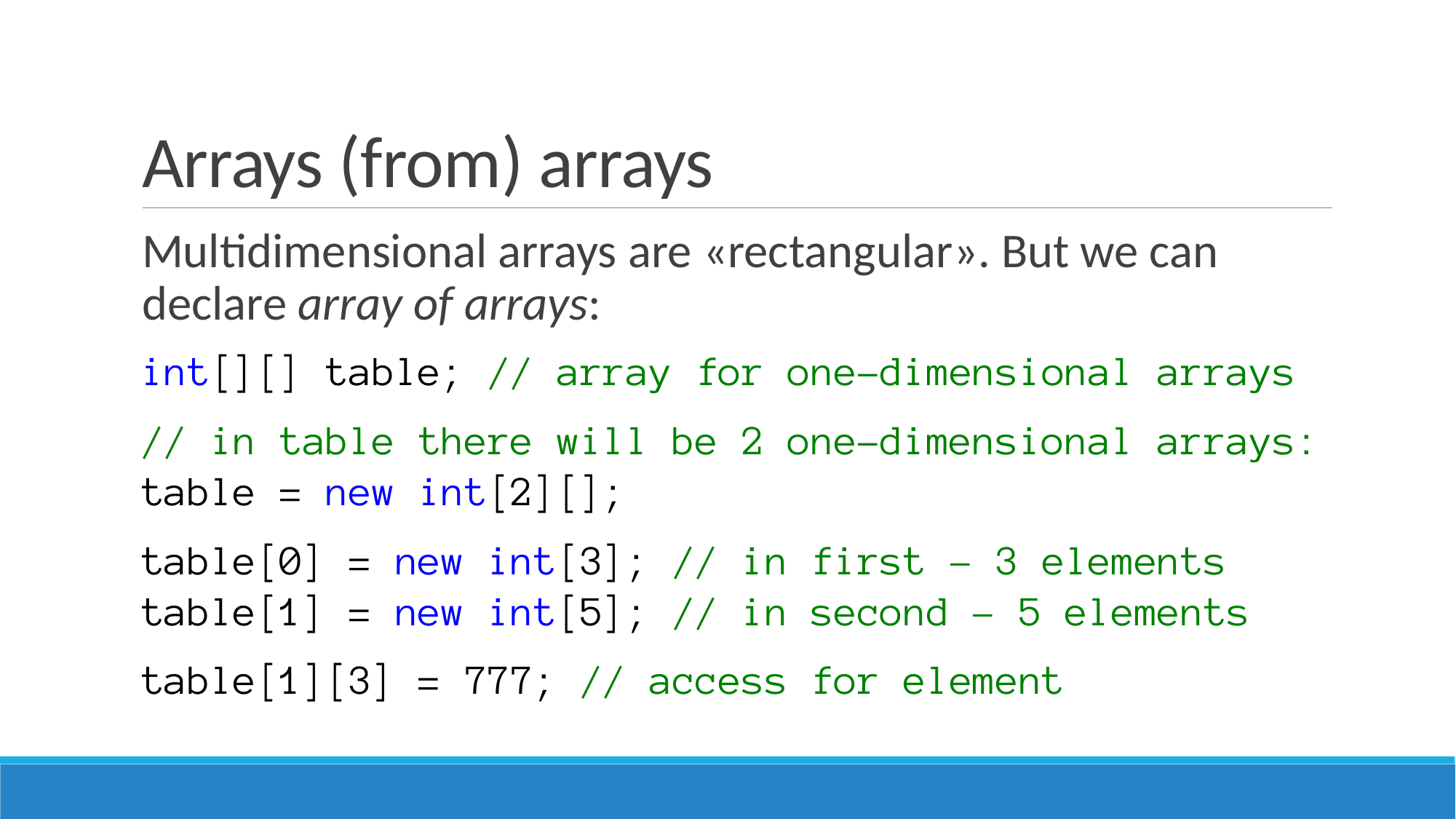

# Arrays (from) arrays
Multidimensional arrays are «rectangular». But we can declare array of arrays:
int[][] table; // array for one-dimensional arrays
// in table there will be 2 one-dimensional arrays:
table = new int[2][];
table[0] = new int[3]; // in first – 3 elements
table[1] = new int[5]; // in second – 5 elements
table[1][3] = 777; // access for element